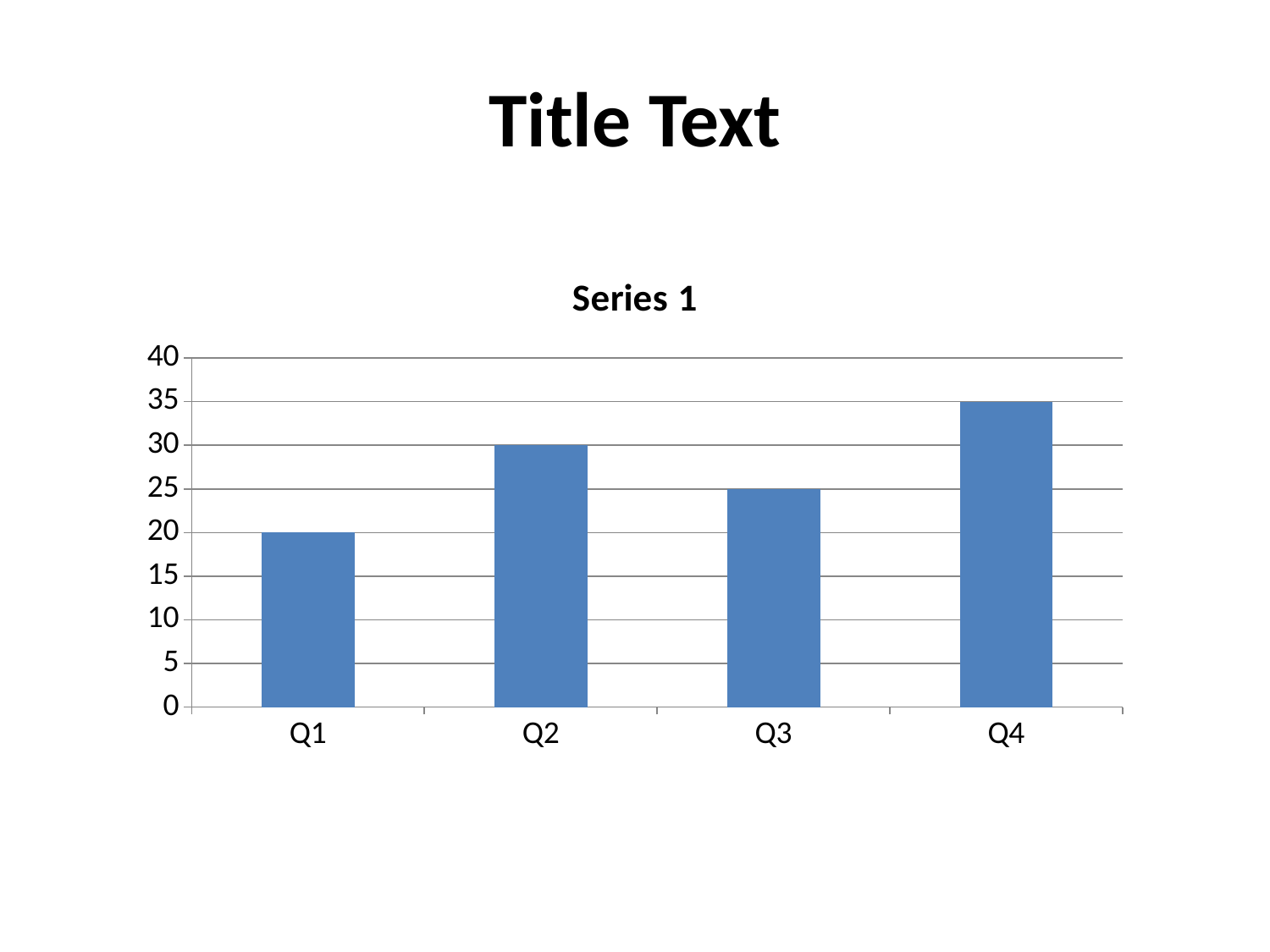

Title Text

### Chart

| Category | Series 1 |
|---|---|
| Q1 | 20.0 |
| Q2 | 30.0 |
| Q3 | 25.0 |
| Q4 | 35.0 |